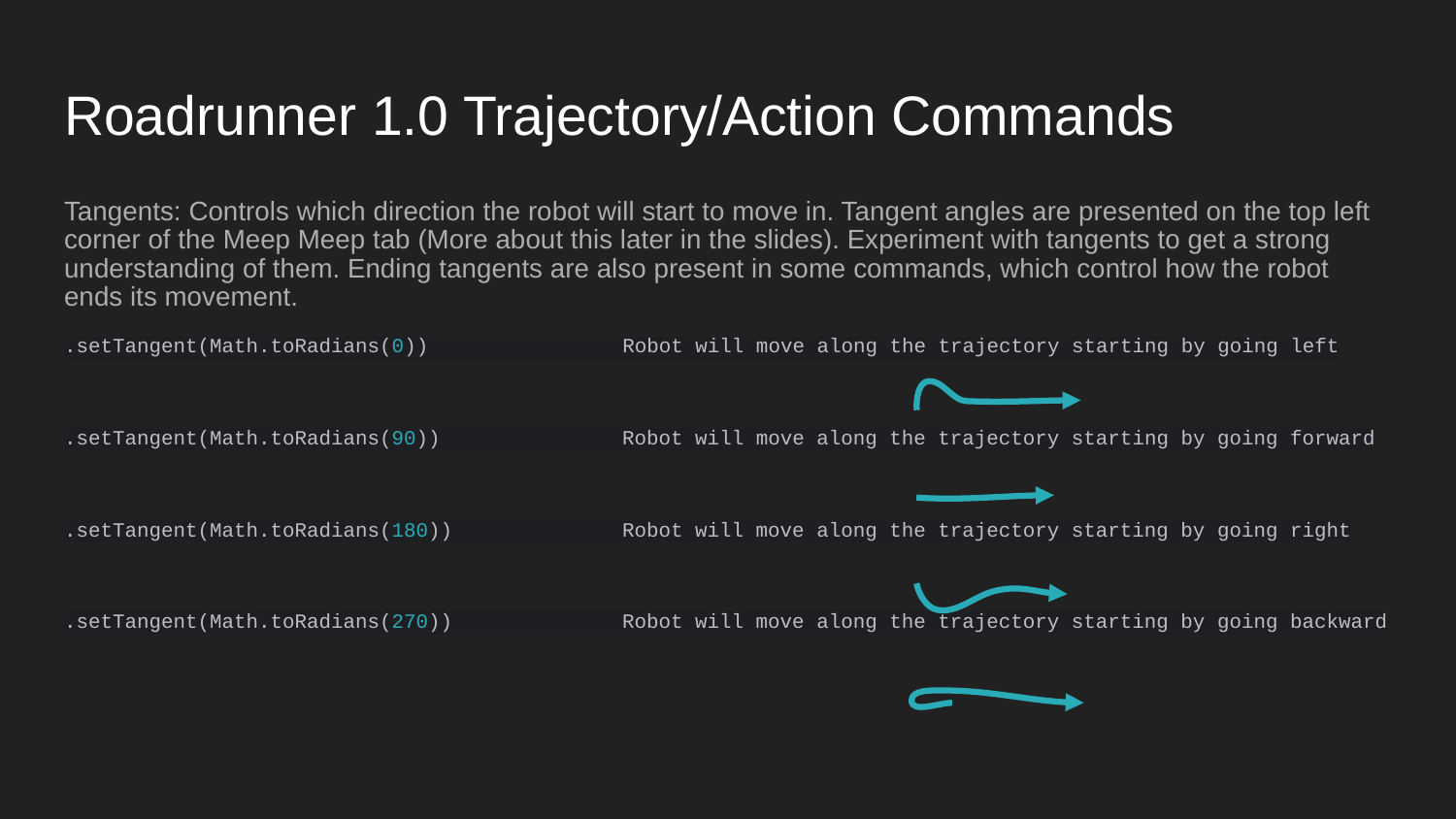

# Roadrunner 1.0 Trajectory/Action Commands
Tangents: Controls which direction the robot will start to move in. Tangent angles are presented on the top left corner of the Meep Meep tab (More about this later in the slides). Experiment with tangents to get a strong understanding of them. Ending tangents are also present in some commands, which control how the robot ends its movement.
.setTangent(Math.toRadians(0))                Robot will move along the trajectory starting by going left

.setTangent(Math.toRadians(90))               Robot will move along the trajectory starting by going forward

.setTangent(Math.toRadians(180))              Robot will move along the trajectory starting by going right

.setTangent(Math.toRadians(270))              Robot will move along the trajectory starting by going backward